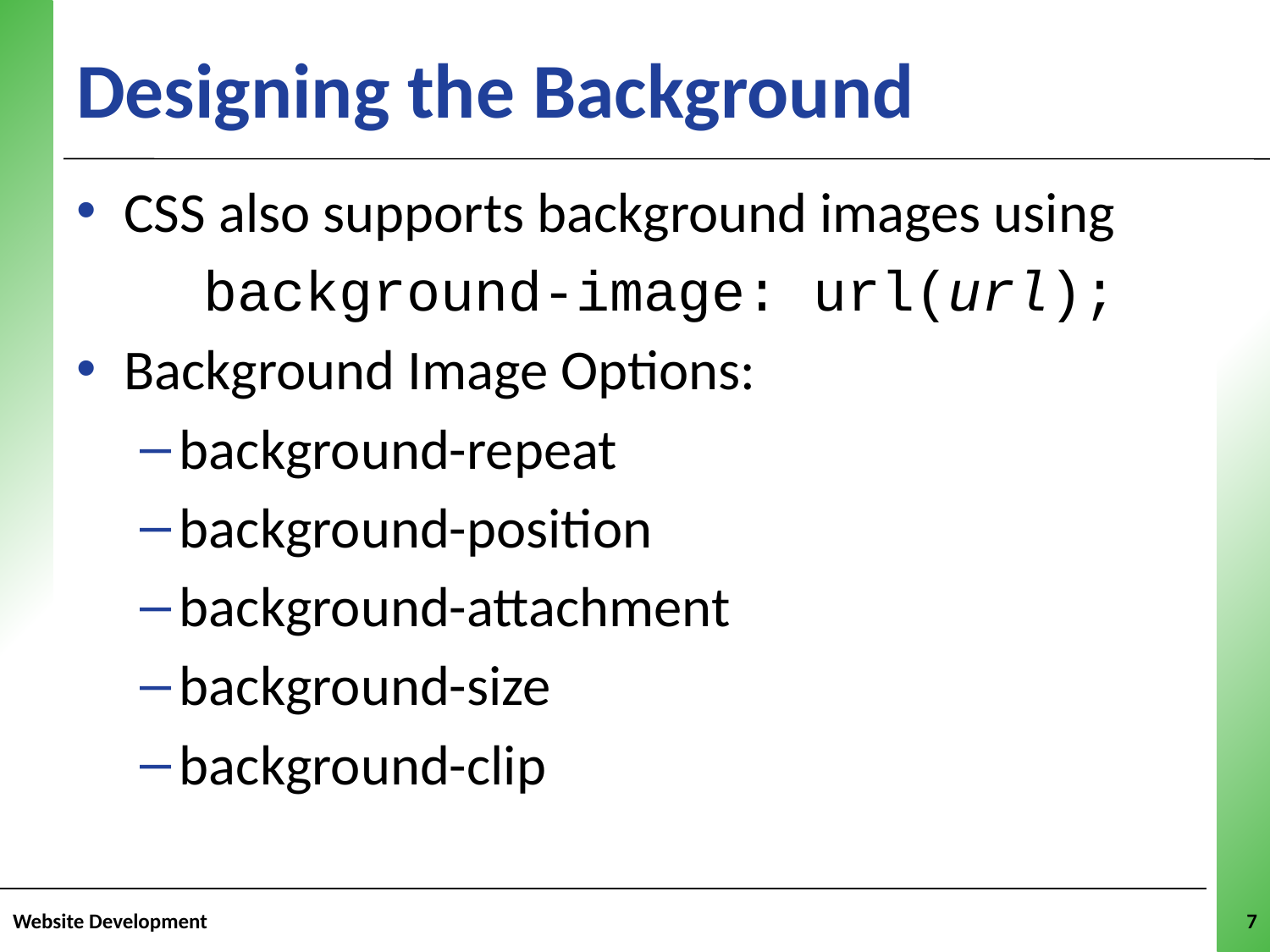

# Designing the Background
CSS also supports background images using
	background-image: url(url);
Background Image Options:
background-repeat
background-position
background-attachment
background-size
background-clip
Website Development
7